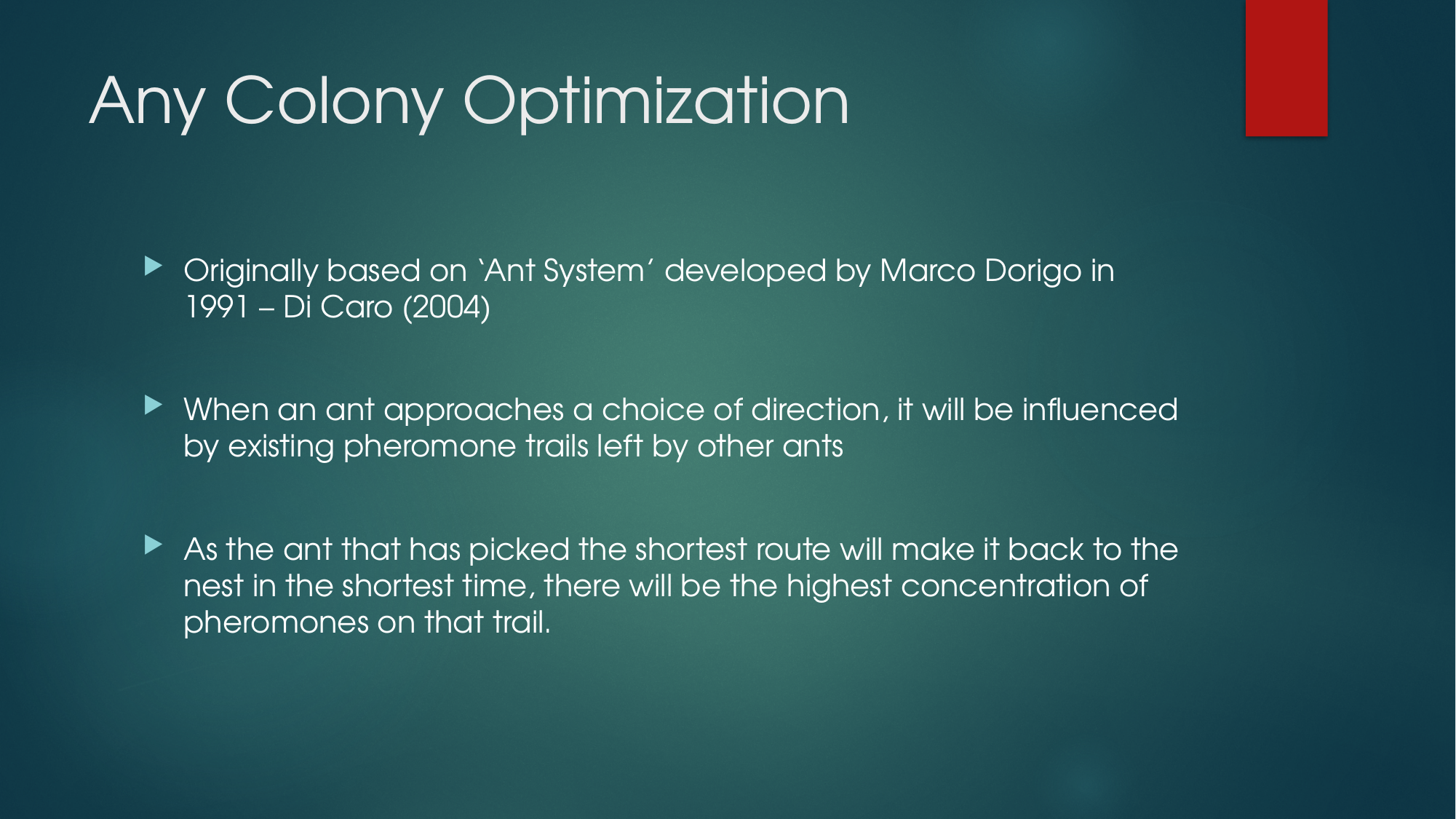

# Any Colony Optimization
Originally based on ‘Ant System’ developed by Marco Dorigo in 1991 – Di Caro (2004)

When an ant approaches a choice of direction, it will be influenced by existing pheromone trails left by other ants

As the ant that has picked the shortest route will make it back to the nest in the shortest time, there will be the highest concentration of pheromones on that trail.